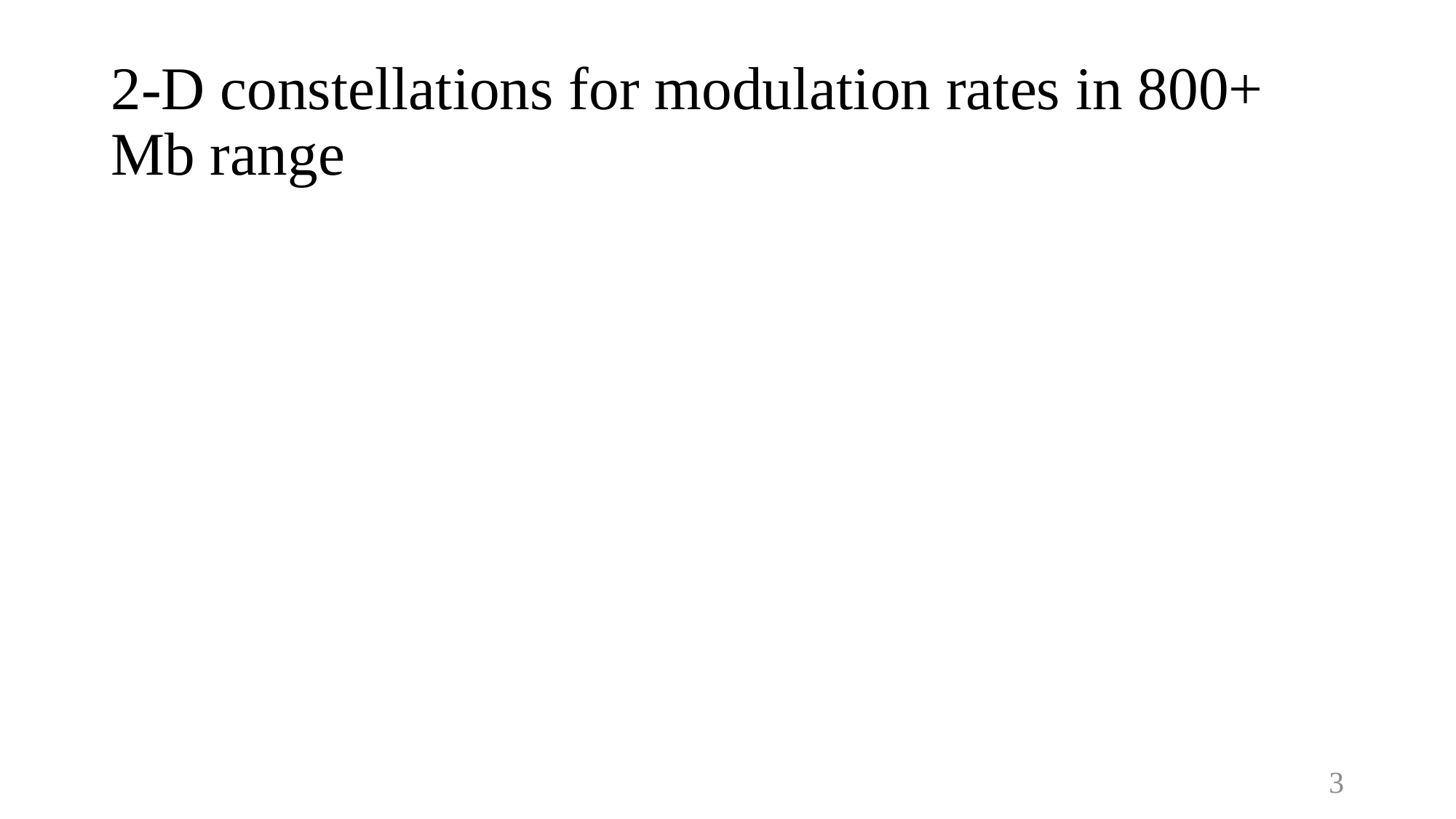

# 2-D constellations for modulation rates in 800+ Mb range

3